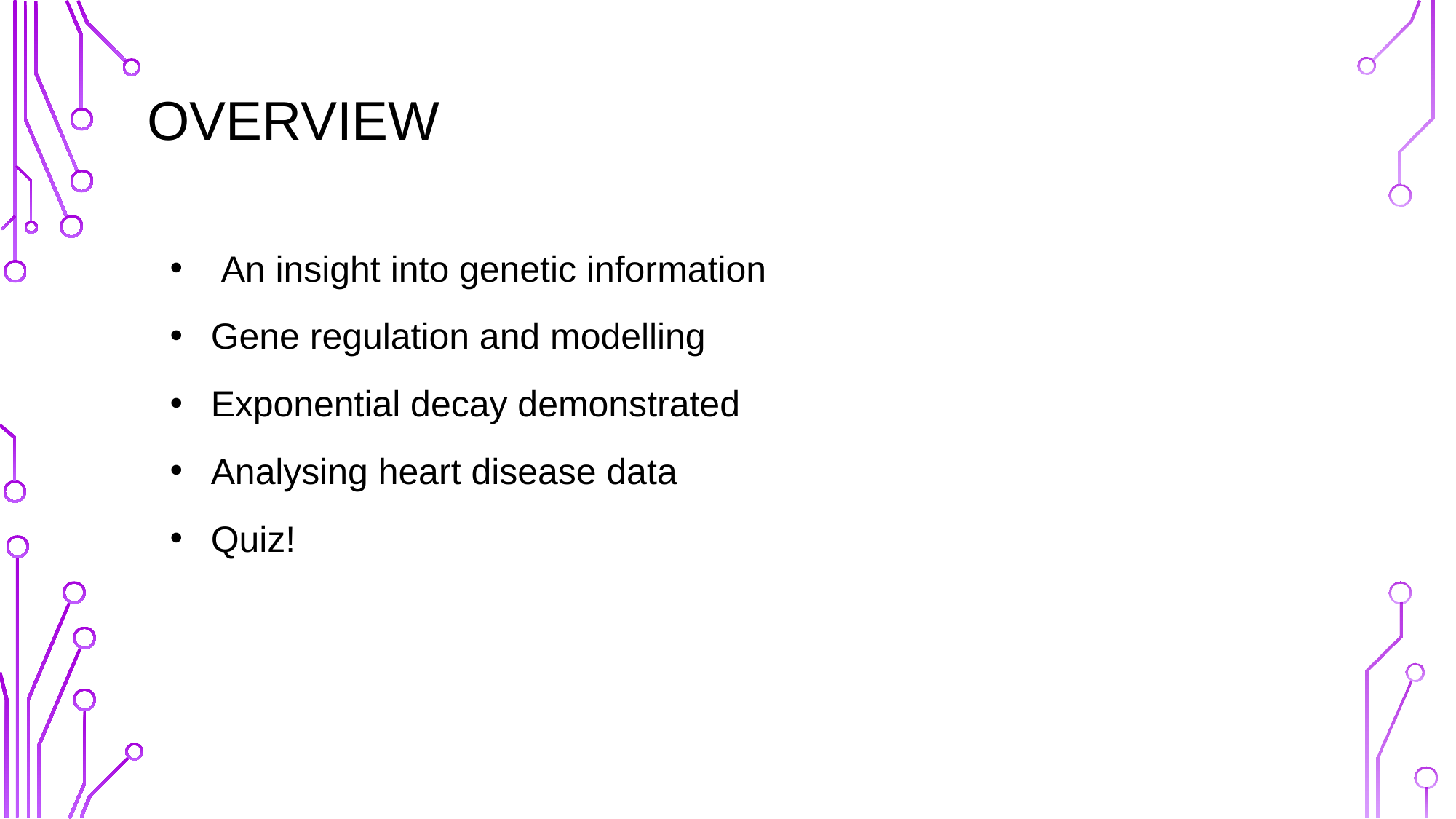

# OVERVIEW
 An insight into genetic information
Gene regulation and modelling
Exponential decay demonstrated
Analysing heart disease data
Quiz!